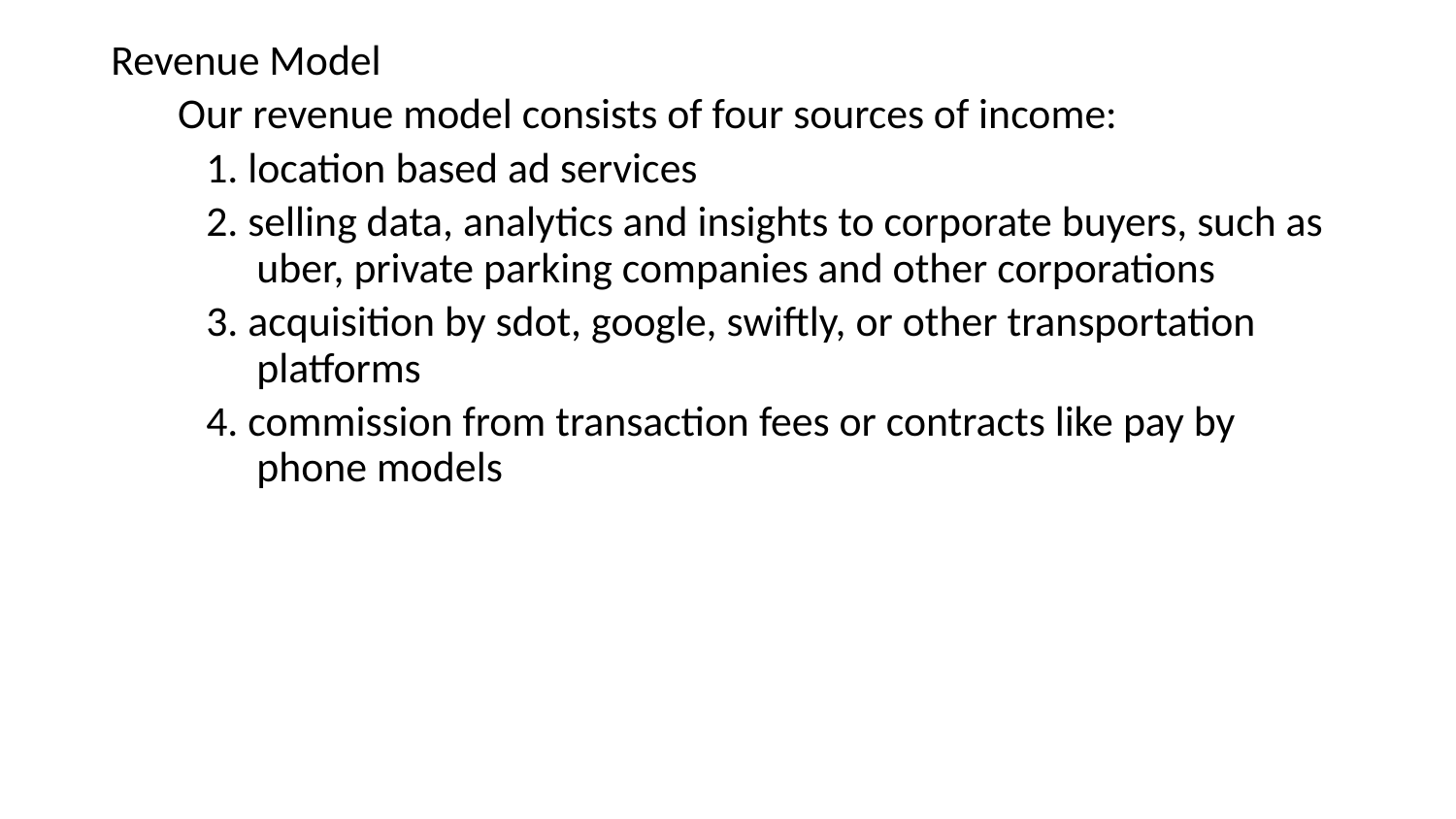

Revenue Model
Our revenue model consists of four sources of income:
1. location based ad services
2. selling data, analytics and insights to corporate buyers, such as uber, private parking companies and other corporations
3. acquisition by sdot, google, swiftly, or other transportation platforms
4. commission from transaction fees or contracts like pay by phone models